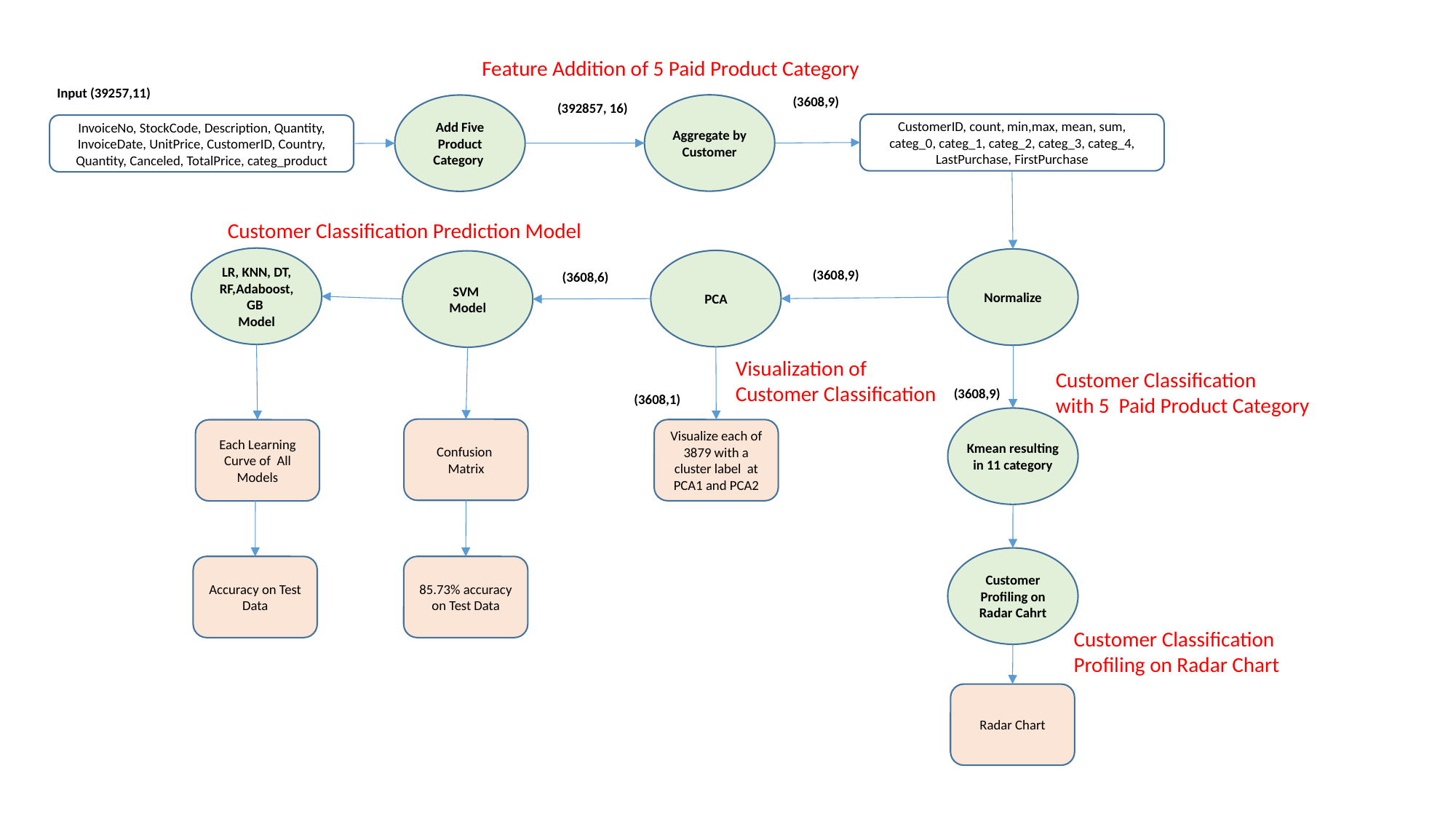

Feature Addition of 5 Paid Product Category
Input (39257,11)
(3608,9)
(392857, 16)
Aggregate by Customer
Add Five Product Category
CustomerID, count,	min,max, mean, sum, categ_0, categ_1, categ_2, categ_3, categ_4, LastPurchase, FirstPurchase
InvoiceNo, StockCode, Description, Quantity, InvoiceDate, UnitPrice, CustomerID, Country, Quantity, Canceled, TotalPrice, categ_product
Customer Classification Prediction Model
LR, KNN, DT, RF,Adaboost, GB
Model
Normalize
PCA
SVM
Model
(3608,9)
(3608,6)
Visualization of
Customer Classification
Customer Classification
with 5  Paid Product Category
(3608,9)
(3608,1)
Kmean resulting in 11 category

Confusion
Matrix
Visualize each of 3879 with a cluster label  at PCA1 and PCA2
Each Learning
Curve of  All Models
Customer Profiling on Radar Cahrt
Accuracy on Test Data
85.73% accuracy on Test Data
Customer Classification
Profiling on Radar Chart
Radar Chart